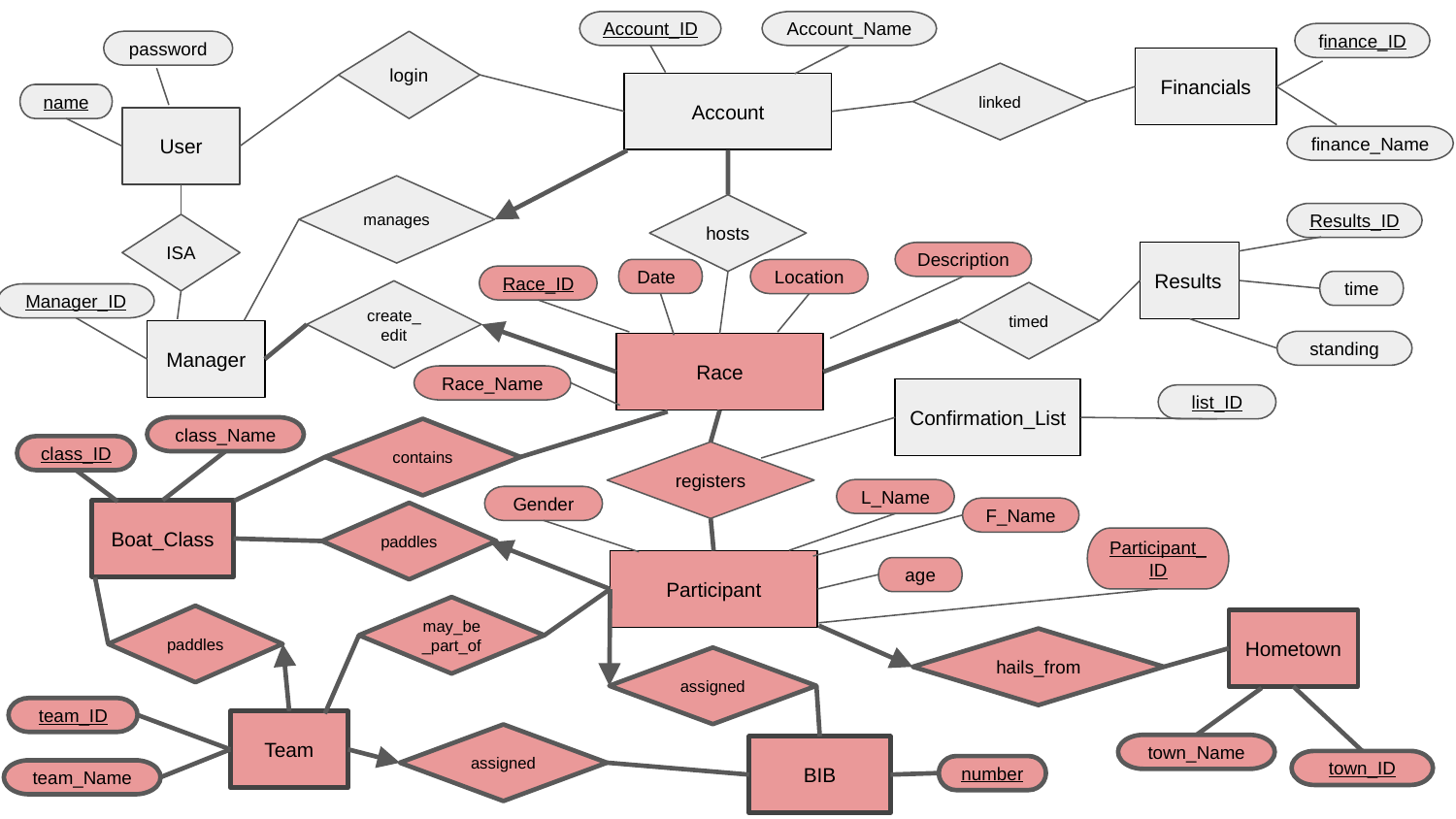

Account_ID
Account_Name
finance_ID
password
login
Financials
linked
Account
name
User
finance_Name
manages
hosts
Results_ID
ISA
Results
Description
Date
Location
Race_ID
time
create_edit
timed
Manager_ID
Manager
standing
Race
Race_Name
Confirmation_List
list_ID
class_Name
contains
class_ID
registers
L_Name
Gender
F_Name
Boat_Class
paddles
Participant_ID
Participant
age
may_be_part_of
paddles
Hometown
hails_from
assigned
team_ID
Team
assigned
town_Name
BIB
town_ID
number
team_Name